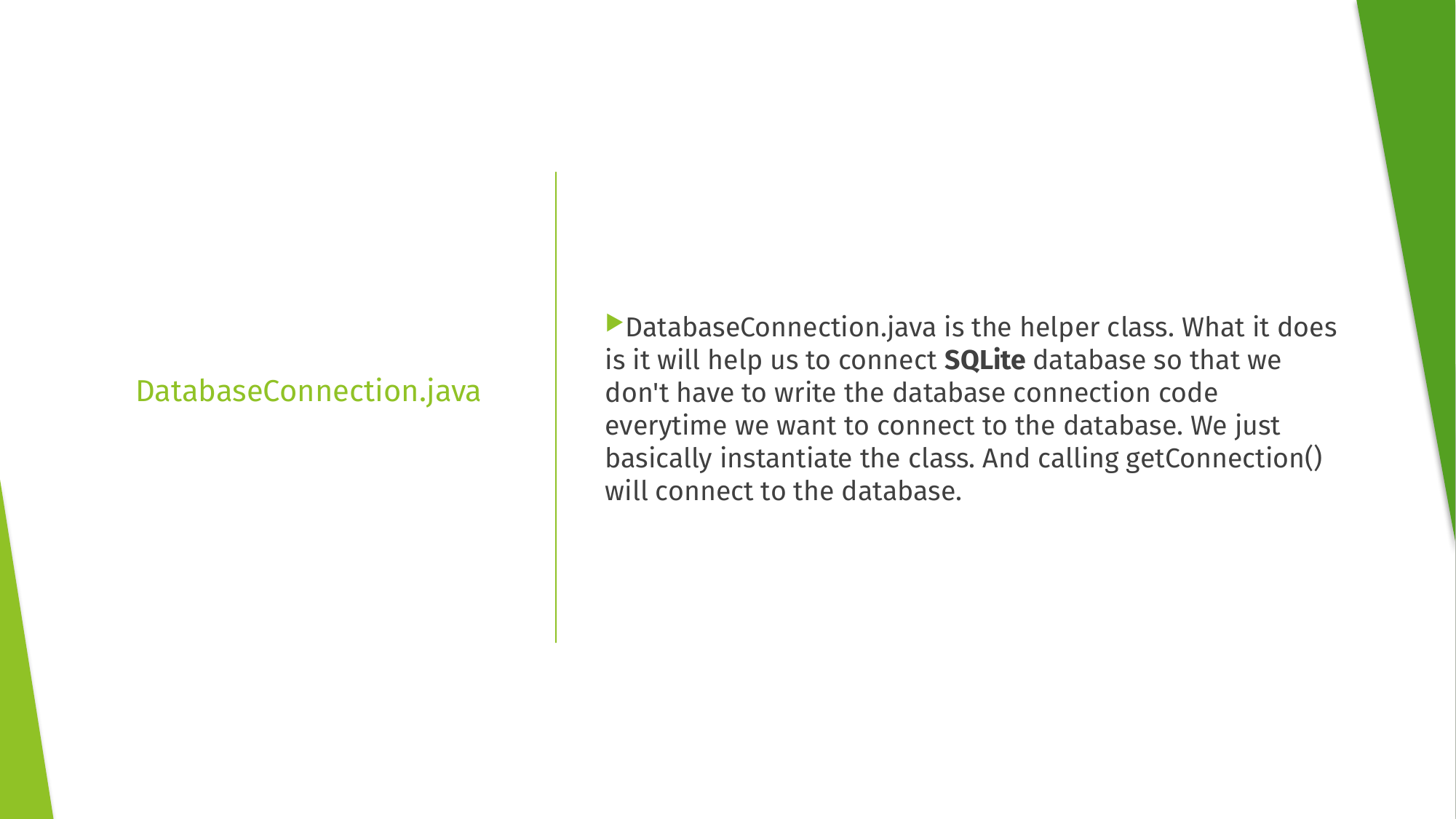

DatabaseConnection.java is the helper class. What it does is it will help us to connect SQLite database so that we don't have to write the database connection code everytime we want to connect to the database. We just basically instantiate the class. And calling getConnection() will connect to the database.
# DatabaseConnection.java